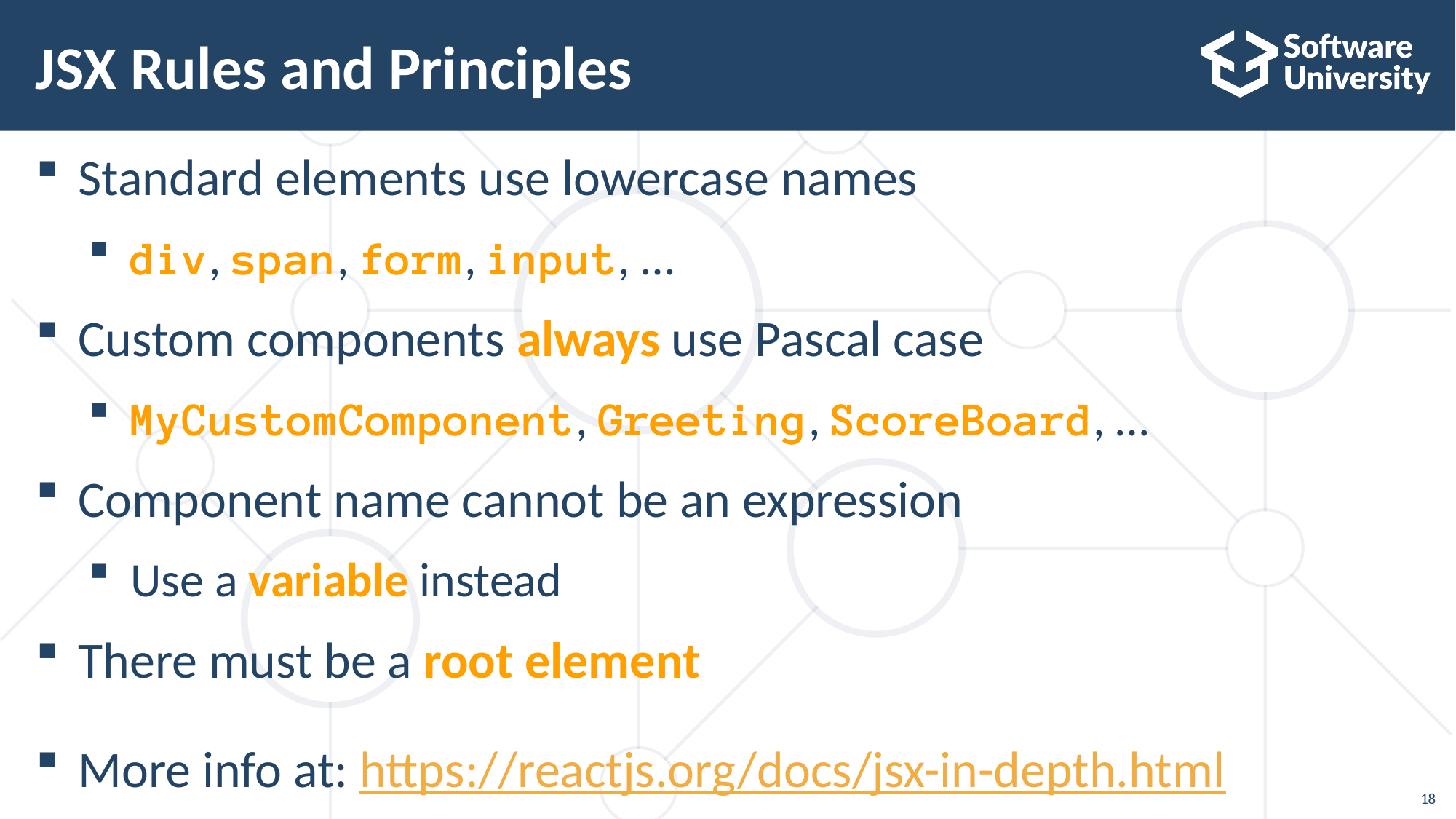

# JSX Rules and Principles
Standard elements use lowercase names
div, span, form, input, …
Custom components always use Pascal case
MyCustomComponent, Greeting, ScoreBoard, …
Component name cannot be an expression
Use a variable instead
There must be a root element
More info at: https://reactjs.org/docs/jsx-in-depth.html
18